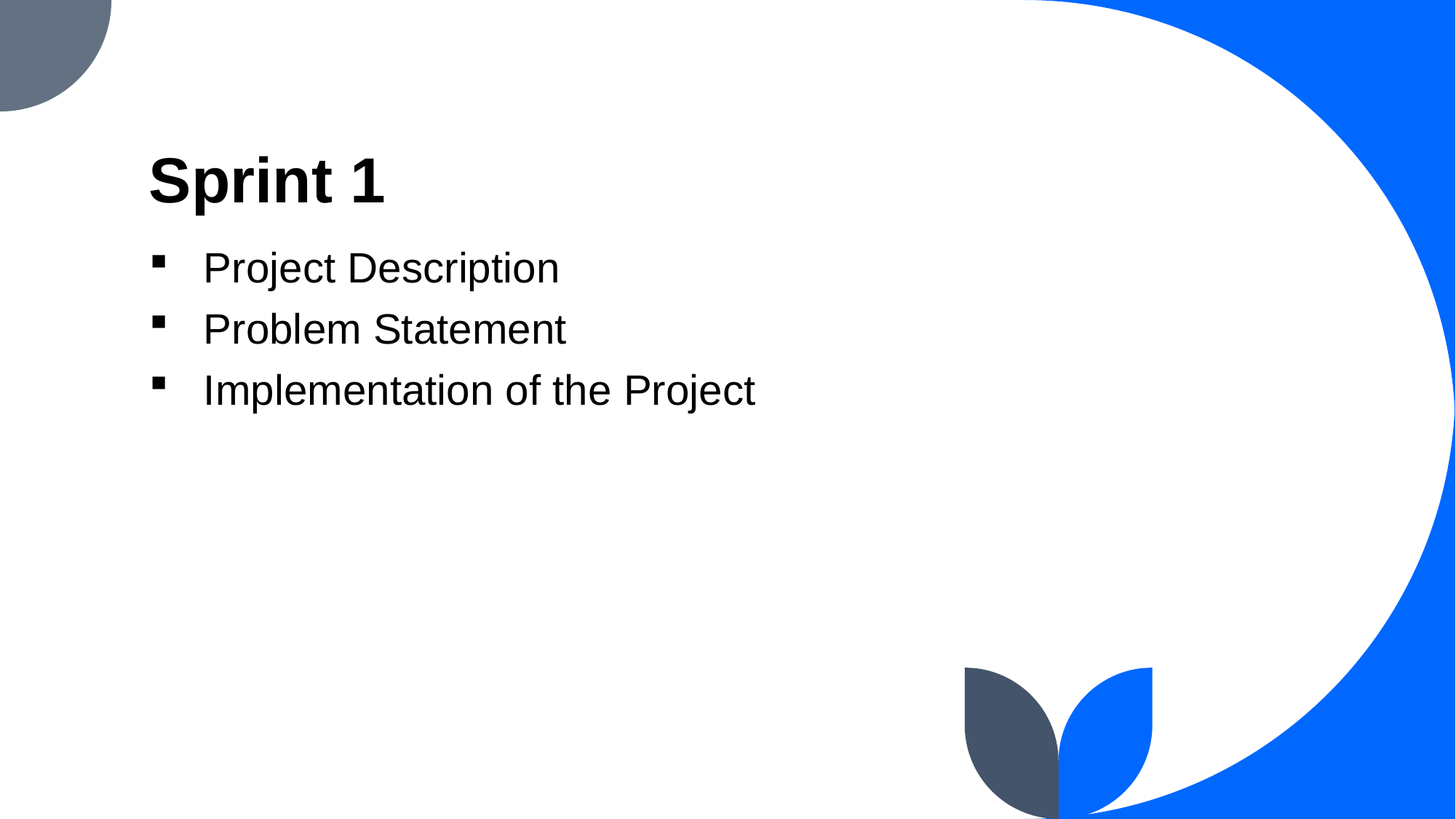

# Sprint 1
Project Description
Problem Statement
Implementation of the Project